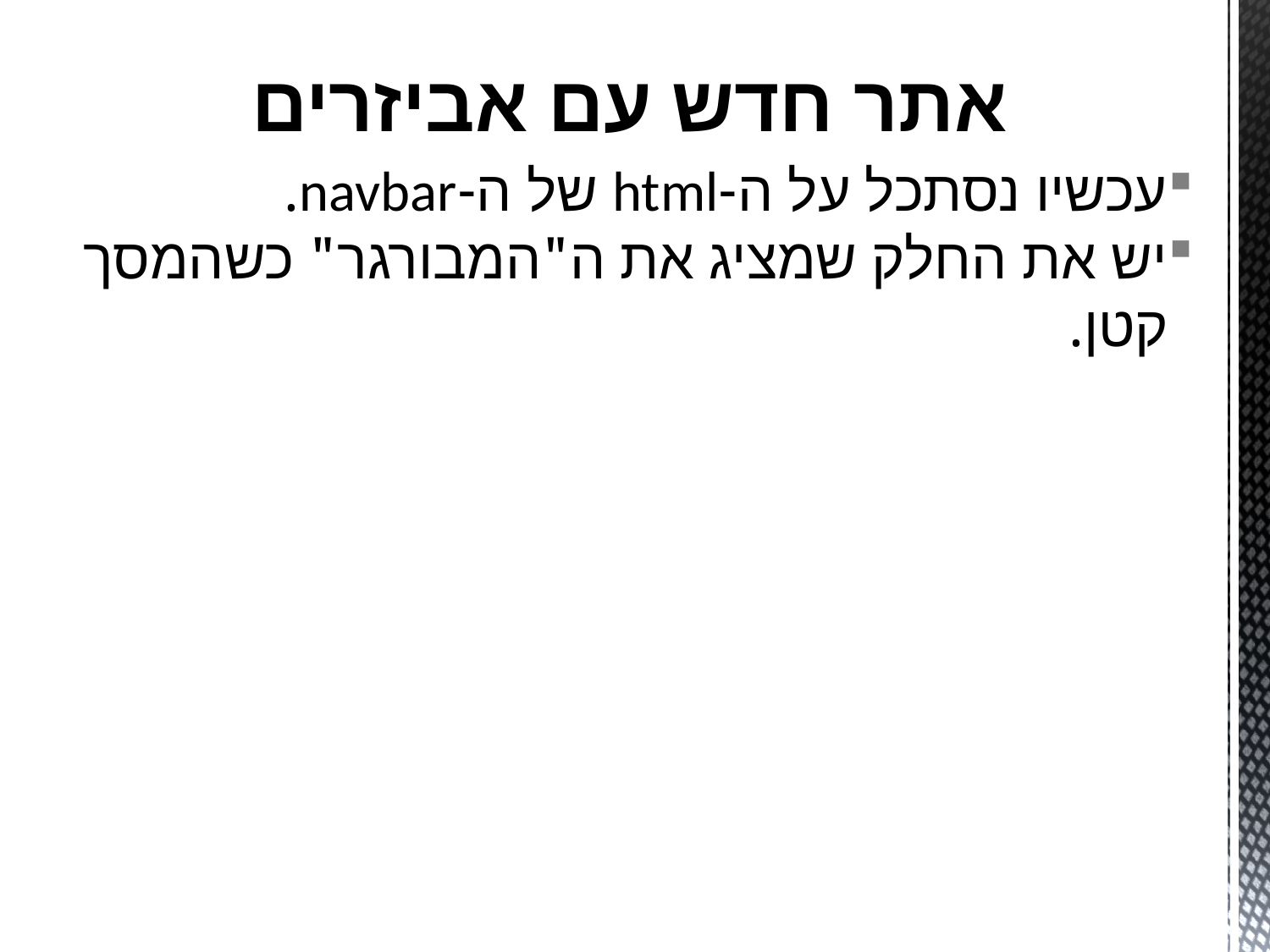

# אתר חדש עם אביזרים
עכשיו נסתכל על ה-html של ה-navbar.
יש את החלק שמציג את ה"המבורגר" כשהמסך קטן.